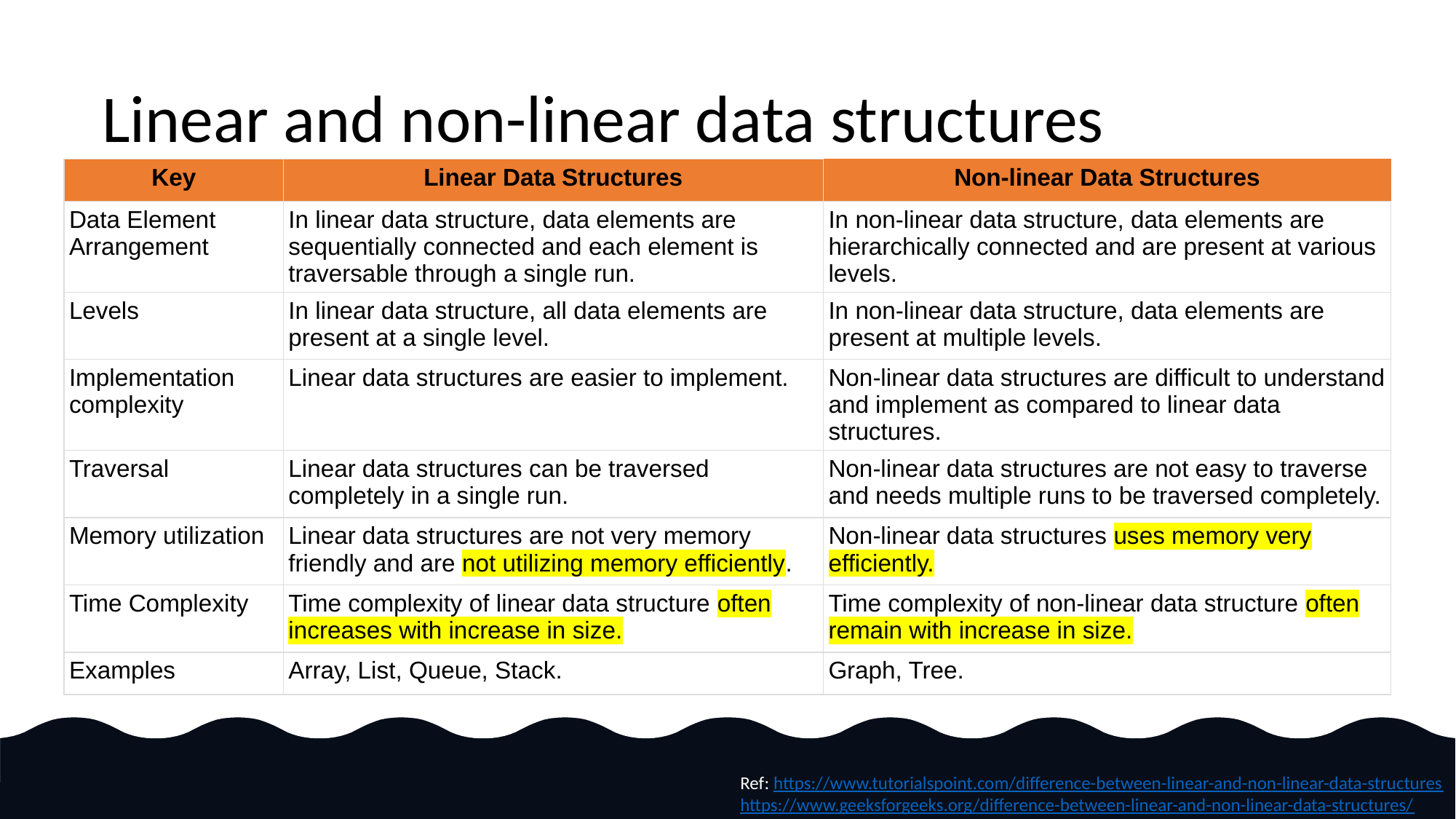

# Linear and non-linear data structures
| Key | Linear Data Structures | Non-linear Data Structures |
| --- | --- | --- |
| Data Element Arrangement | In linear data structure, data elements are sequentially connected and each element is traversable through a single run. | In non-linear data structure, data elements are hierarchically connected and are present at various levels. |
| Levels | In linear data structure, all data elements are present at a single level. | In non-linear data structure, data elements are present at multiple levels. |
| Implementation complexity | Linear data structures are easier to implement. | Non-linear data structures are difficult to understand and implement as compared to linear data structures. |
| Traversal | Linear data structures can be traversed completely in a single run. | Non-linear data structures are not easy to traverse and needs multiple runs to be traversed completely. |
| Memory utilization | Linear data structures are not very memory friendly and are not utilizing memory efficiently. | Non-linear data structures uses memory very efficiently. |
| Time Complexity | Time complexity of linear data structure often increases with increase in size. | Time complexity of non-linear data structure often remain with increase in size. |
| Examples | Array, List, Queue, Stack. | Graph, Tree. |
Ref: https://www.tutorialspoint.com/difference-between-linear-and-non-linear-data-structures
https://www.geeksforgeeks.org/difference-between-linear-and-non-linear-data-structures/